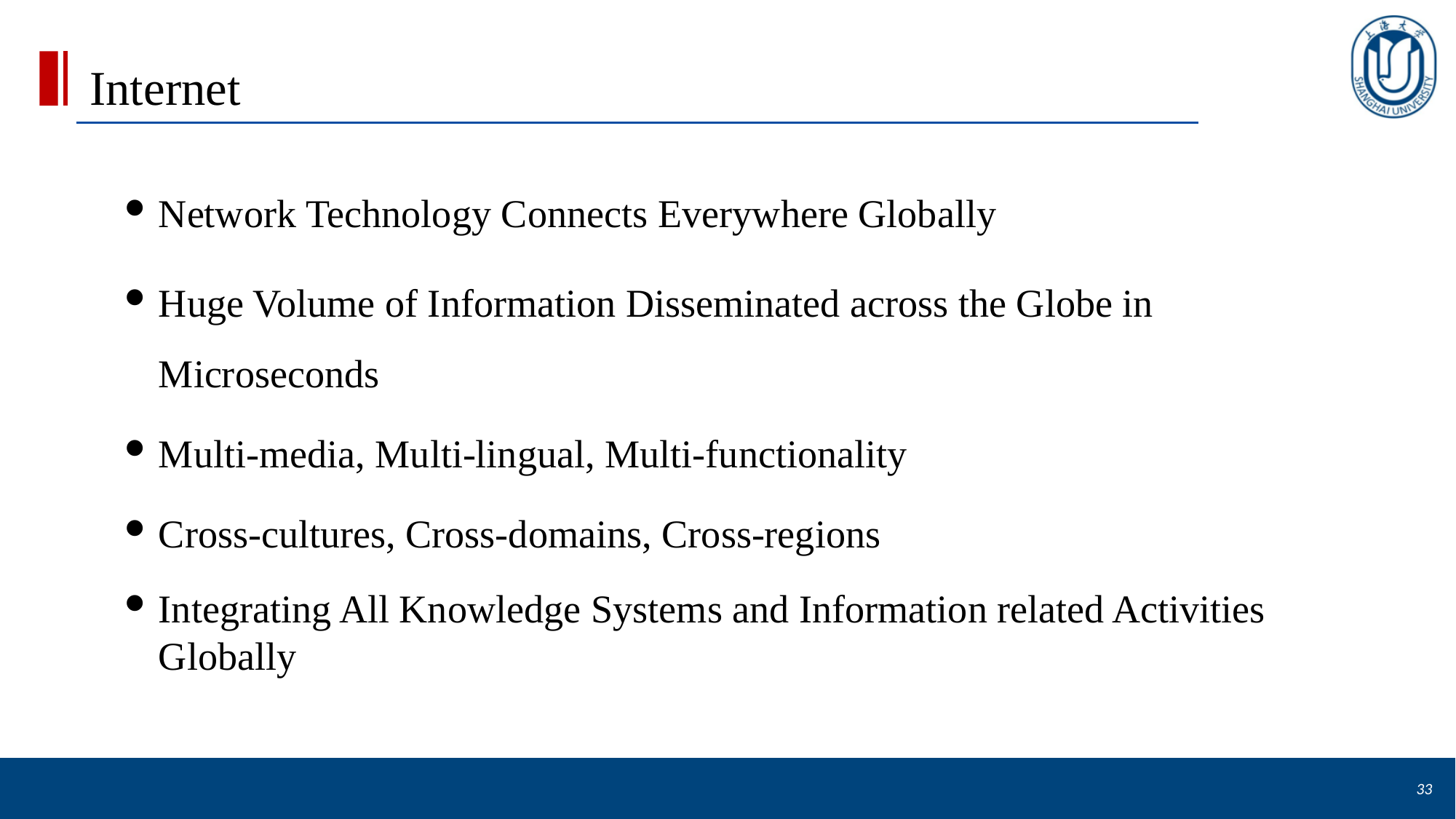

# Internet
Network Technology Connects Everywhere Globally
Huge Volume of Information Disseminated across the Globe in Microseconds
Multi-media, Multi-lingual, Multi-functionality
Cross-cultures, Cross-domains, Cross-regions
Integrating All Knowledge Systems and Information related Activities Globally
33